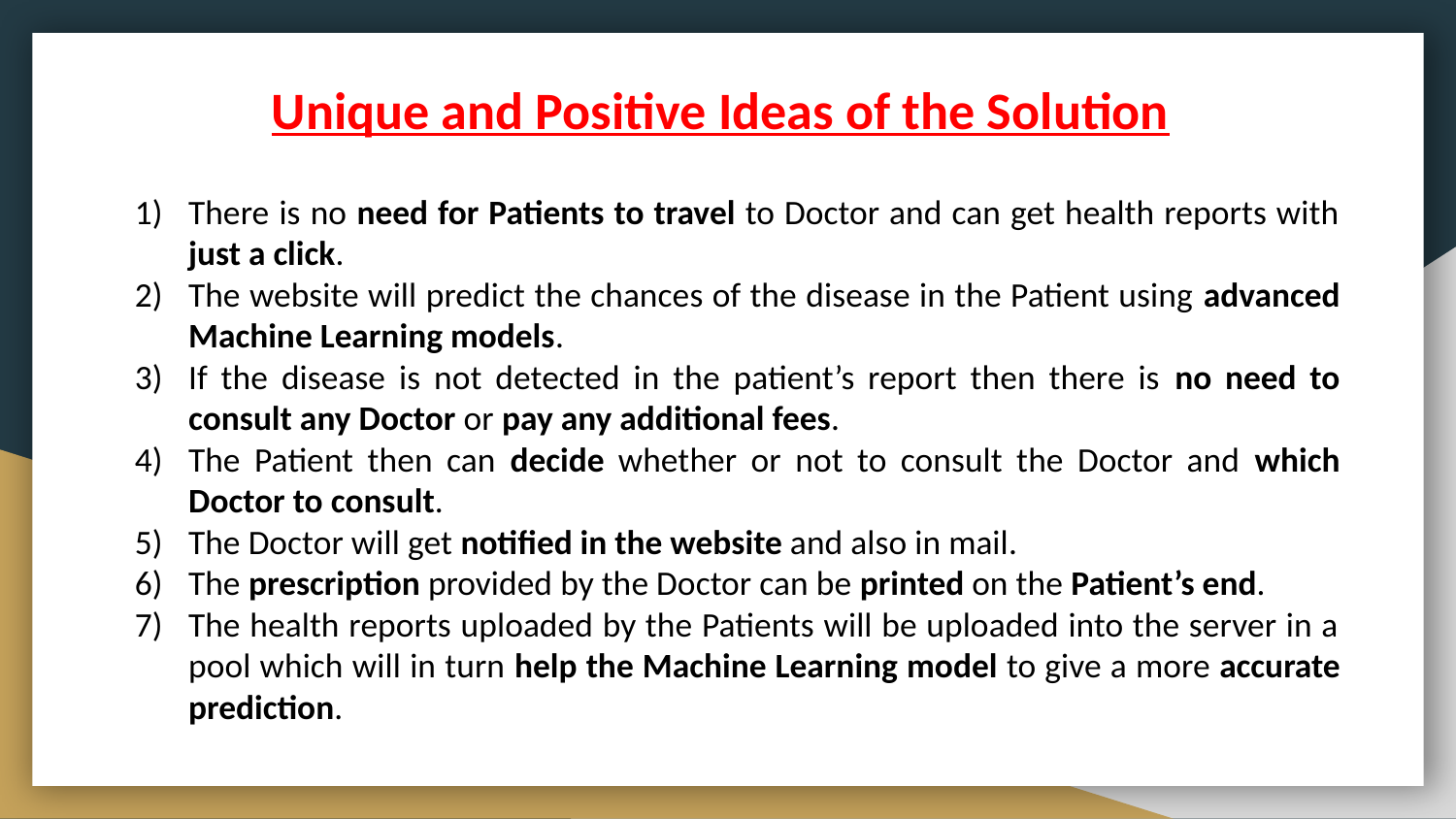

Unique and Positive Ideas of the Solution
There is no need for Patients to travel to Doctor and can get health reports with just a click.
The website will predict the chances of the disease in the Patient using advanced Machine Learning models.
If the disease is not detected in the patient’s report then there is no need to consult any Doctor or pay any additional fees.
The Patient then can decide whether or not to consult the Doctor and which Doctor to consult.
The Doctor will get notified in the website and also in mail.
The prescription provided by the Doctor can be printed on the Patient’s end.
The health reports uploaded by the Patients will be uploaded into the server in a pool which will in turn help the Machine Learning model to give a more accurate prediction.